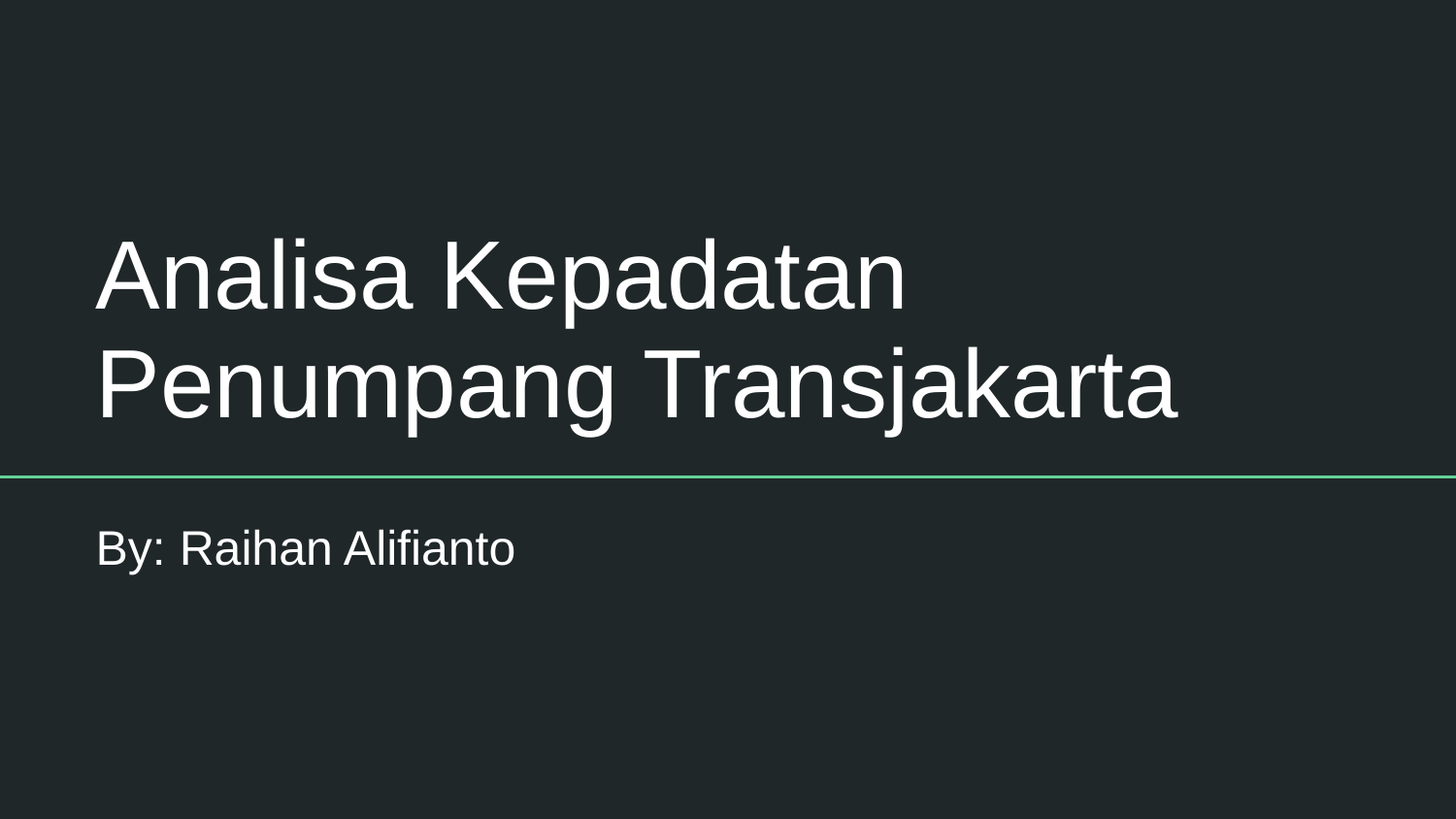

# Analisa Kepadatan Penumpang Transjakarta
By: Raihan Alifianto